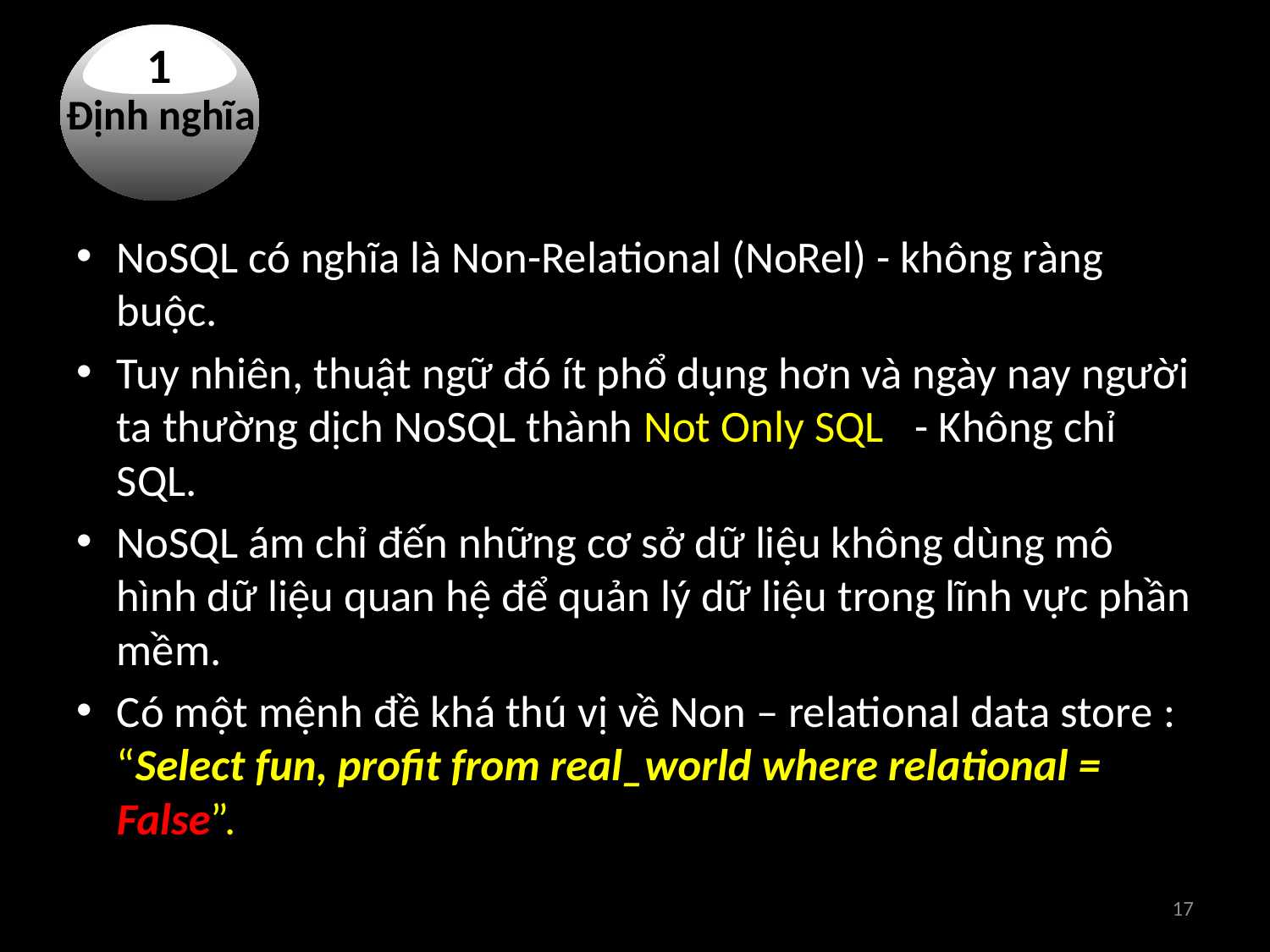

1
Định nghĩa

#
NoSQL có nghĩa là Non-Relational (NoRel) - không ràng buộc.
Tuy nhiên, thuật ngữ đó ít phổ dụng hơn và ngày nay người ta thường dịch NoSQL thành Not Only SQL   - Không chỉ SQL.
NoSQL ám chỉ đến những cơ sở dữ liệu không dùng mô hình dữ liệu quan hệ để quản lý dữ liệu trong lĩnh vực phần mềm.
Có một mệnh đề khá thú vị về Non – relational data store : “Select fun, profit from real_world where relational = False”.
17